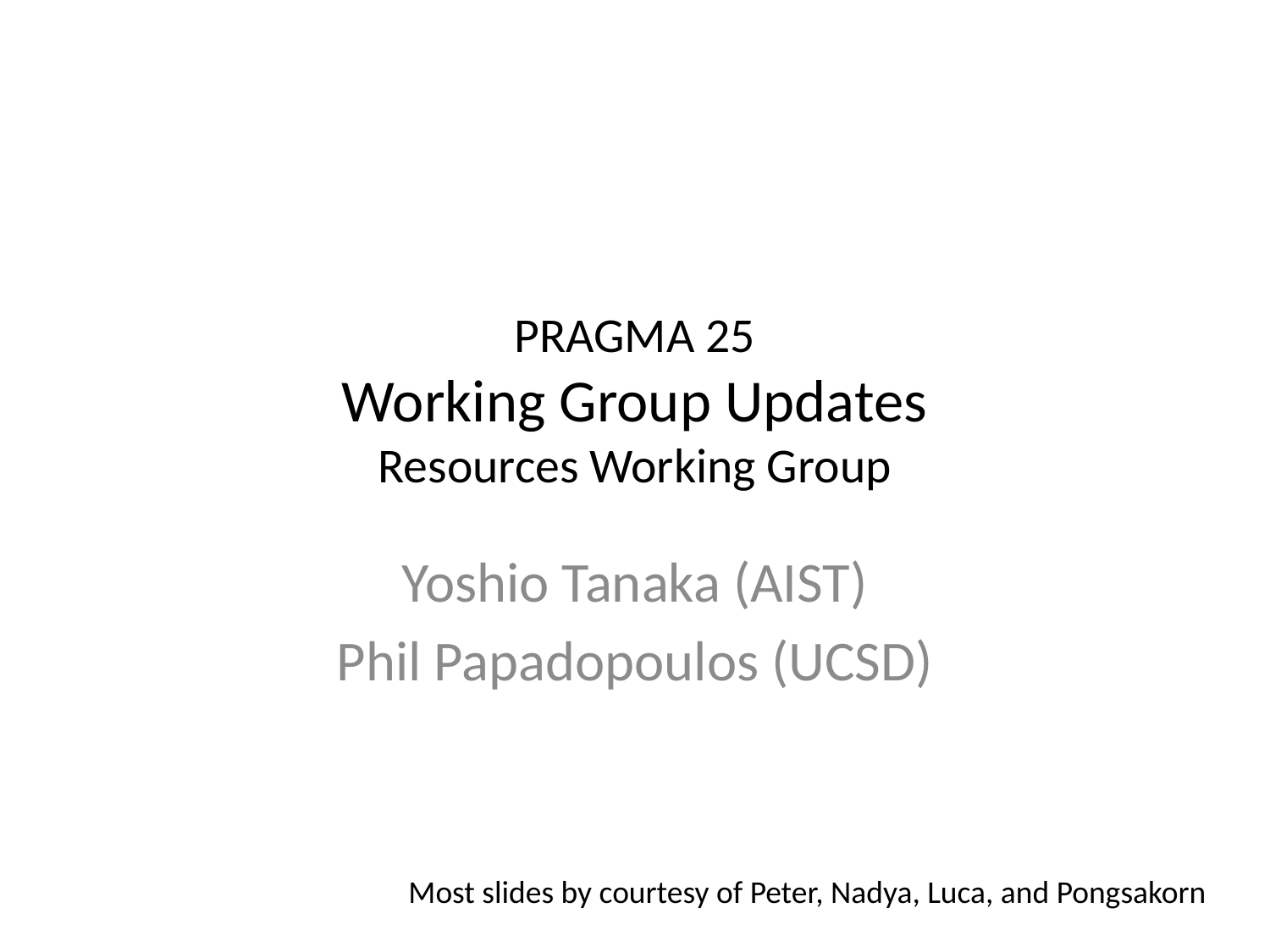

# PRAGMA 25 Working Group Updates Resources Working Group
Yoshio Tanaka (AIST)
Phil Papadopoulos (UCSD)

Most slides by courtesy of Peter, Nadya, Luca, and Pongsakorn